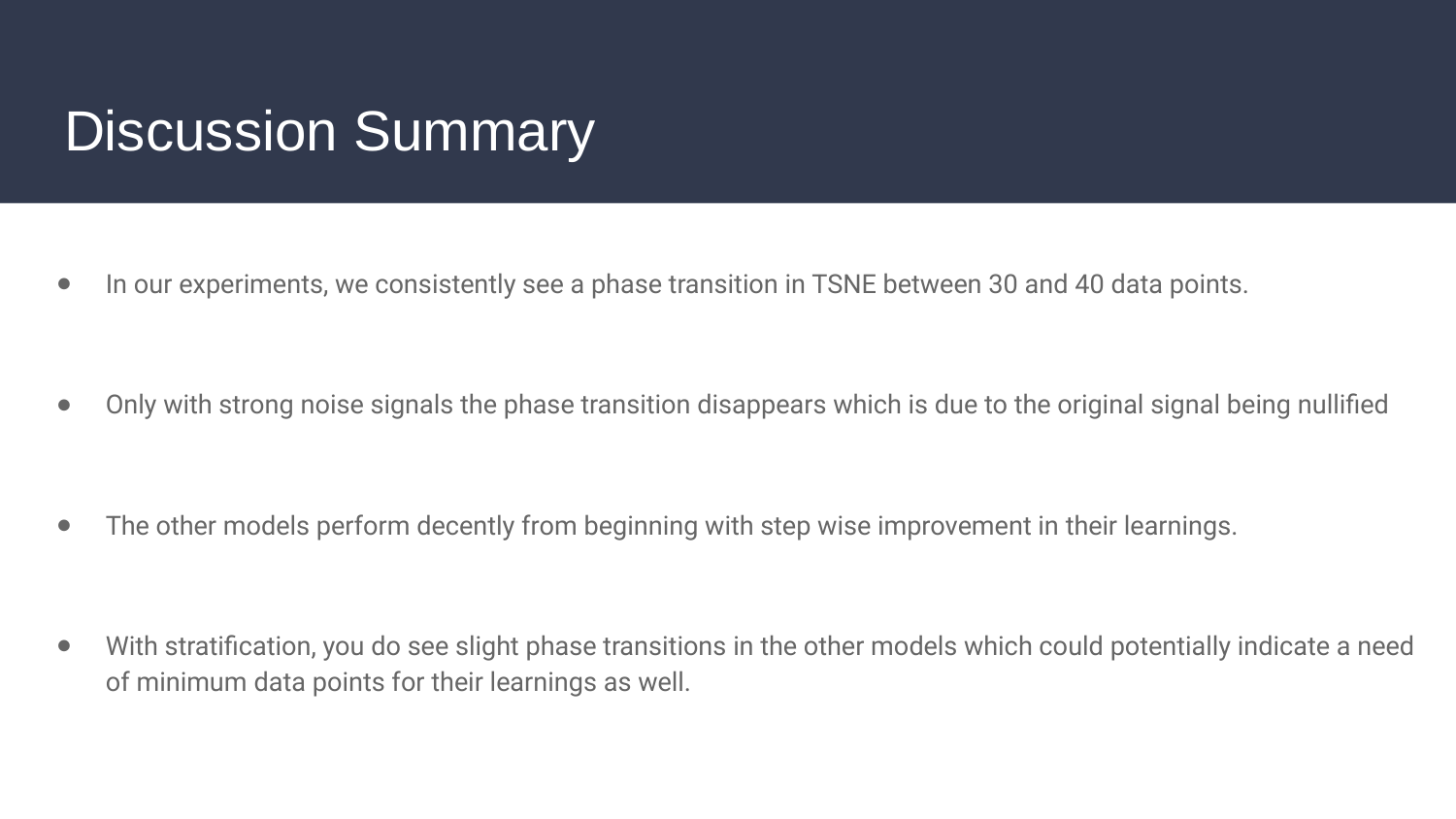

# Discussion Summary
In our experiments, we consistently see a phase transition in TSNE between 30 and 40 data points.

Only with strong noise signals the phase transition disappears which is due to the original signal being nullified

The other models perform decently from beginning with step wise improvement in their learnings.

With stratification, you do see slight phase transitions in the other models which could potentially indicate a need of minimum data points for their learnings as well.